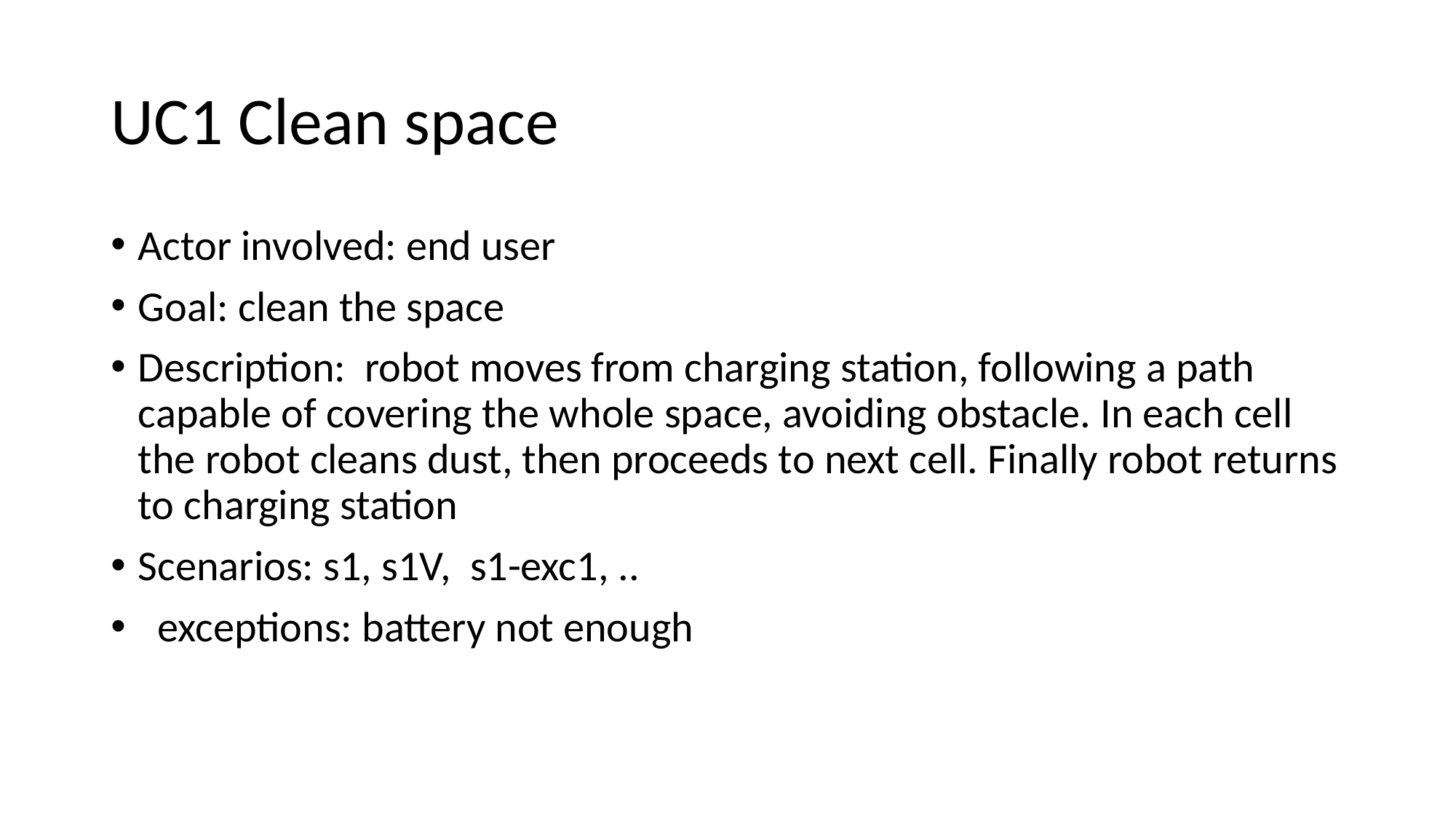

# UC1 Clean space
Actor involved: end user
Goal: clean the space
Description:  robot moves from charging station, following a path capable of covering the whole space, avoiding obstacle. In each cell the robot cleans dust, then proceeds to next cell. Finally robot returns to charging station
Scenarios: s1, s1V,  s1-exc1, ..
  exceptions: battery not enough